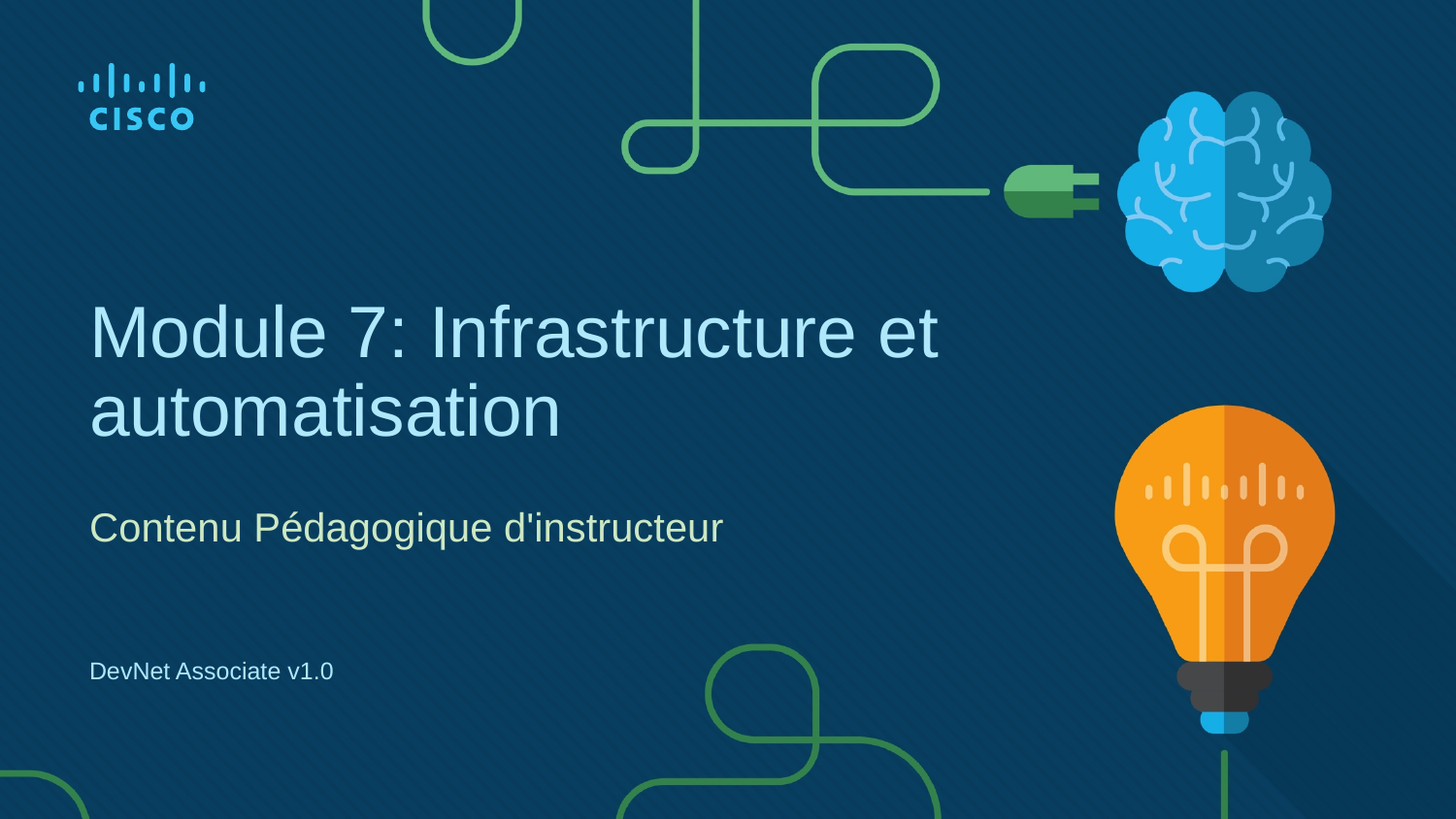

# Module 7: Infrastructure et automatisation
Contenu Pédagogique d'instructeur
DevNet Associate v1.0